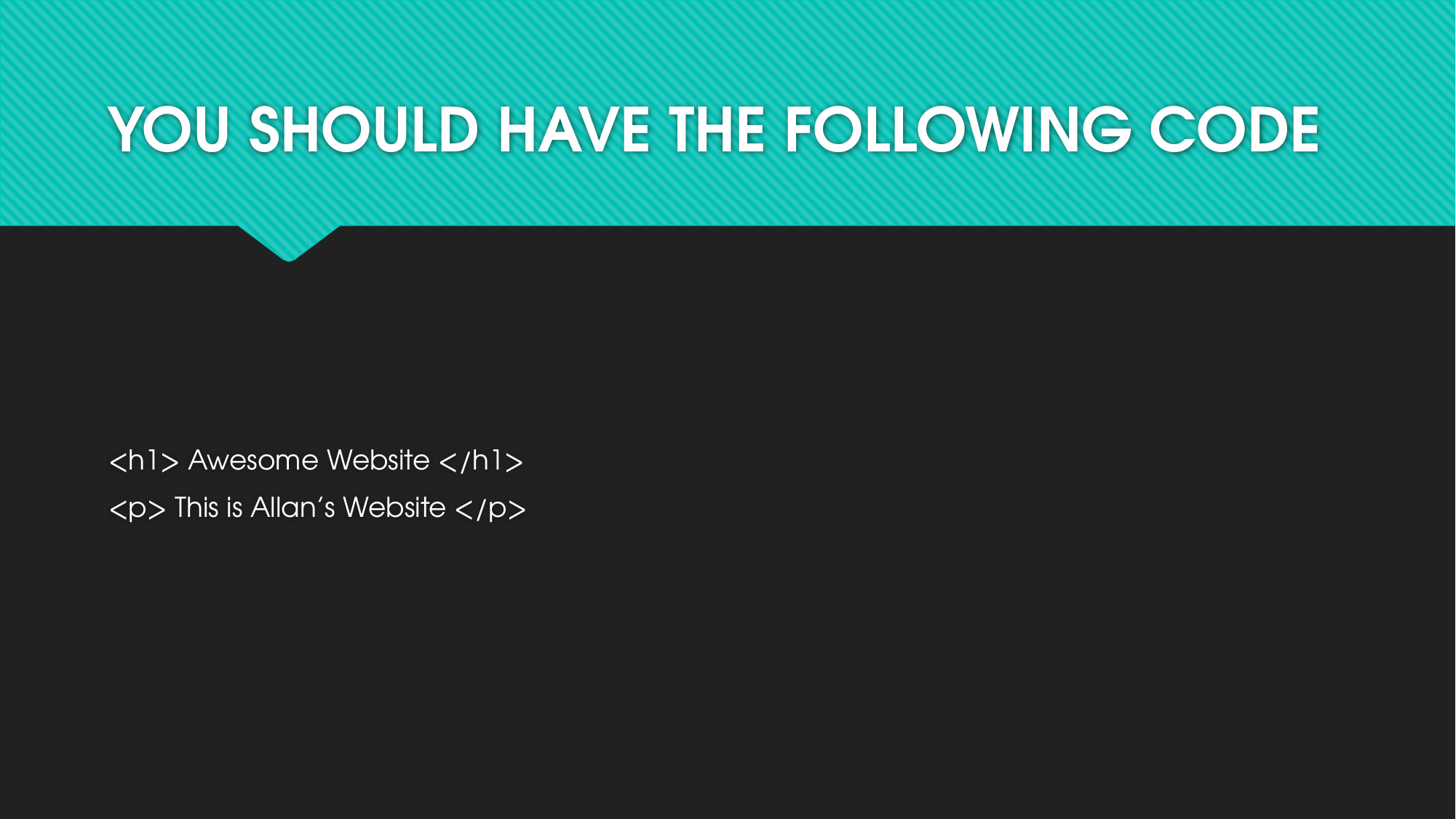

# YOU SHOULD HAVE THE FOLLOWING CODE
<h1> Awesome Website </h1>
<p> This is Allan’s Website </p>